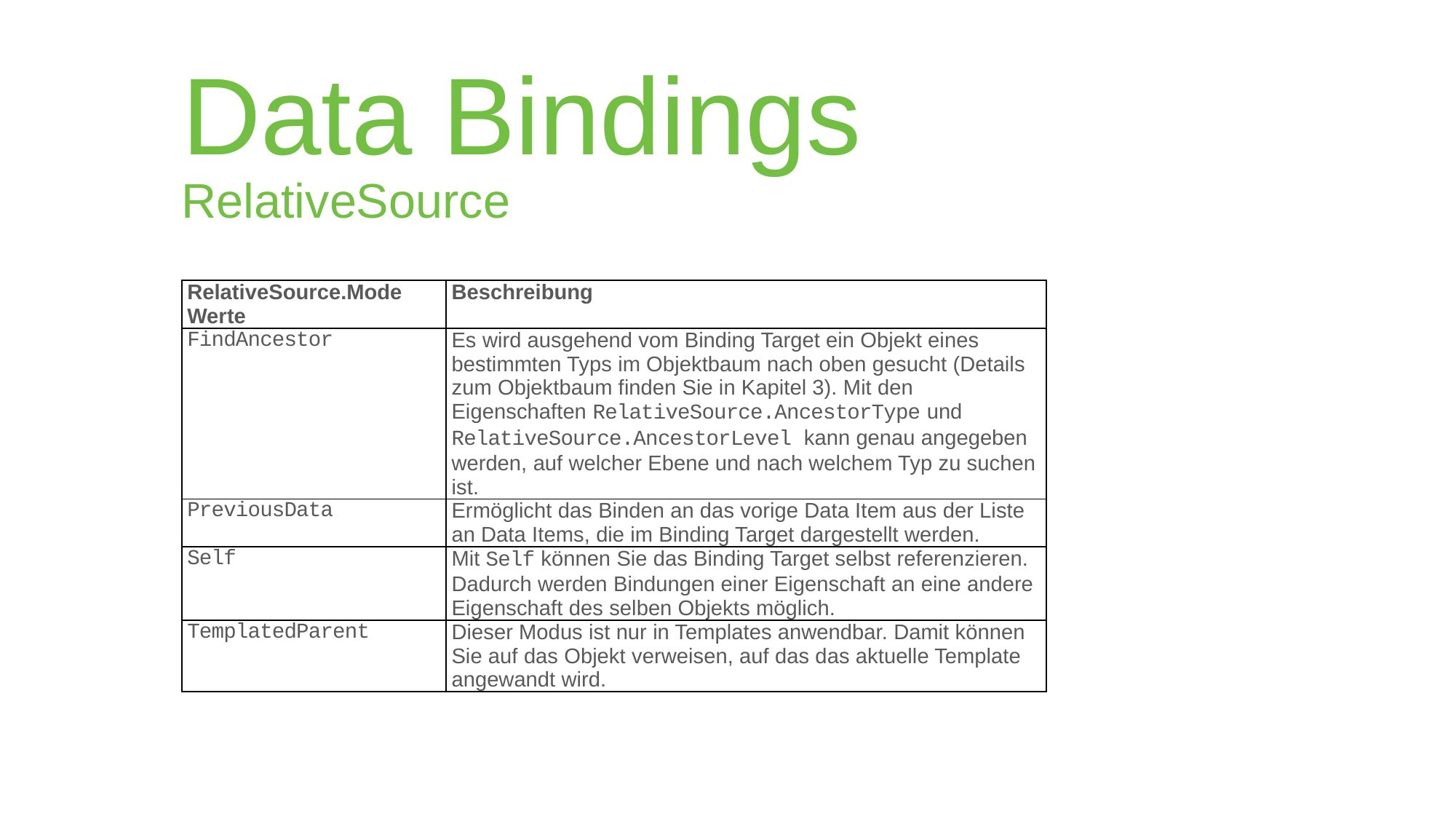

# Data Bindings
RelativeSource
| RelativeSource.Mode Werte | Beschreibung |
| --- | --- |
| FindAncestor | Es wird ausgehend vom Binding Target ein Objekt eines bestimmten Typs im Objektbaum nach oben gesucht (Details zum Objektbaum finden Sie in Kapitel 3). Mit den Eigenschaften RelativeSource.AncestorType und RelativeSource.AncestorLevel kann genau angegeben werden, auf welcher Ebene und nach welchem Typ zu suchen ist. |
| PreviousData | Ermöglicht das Binden an das vorige Data Item aus der Liste an Data Items, die im Binding Target dargestellt werden. |
| Self | Mit Self können Sie das Binding Target selbst referenzieren. Dadurch werden Bindungen einer Eigenschaft an eine andere Eigenschaft des selben Objekts möglich. |
| TemplatedParent | Dieser Modus ist nur in Templates anwendbar. Damit können Sie auf das Objekt verweisen, auf das das aktuelle Template angewandt wird. |